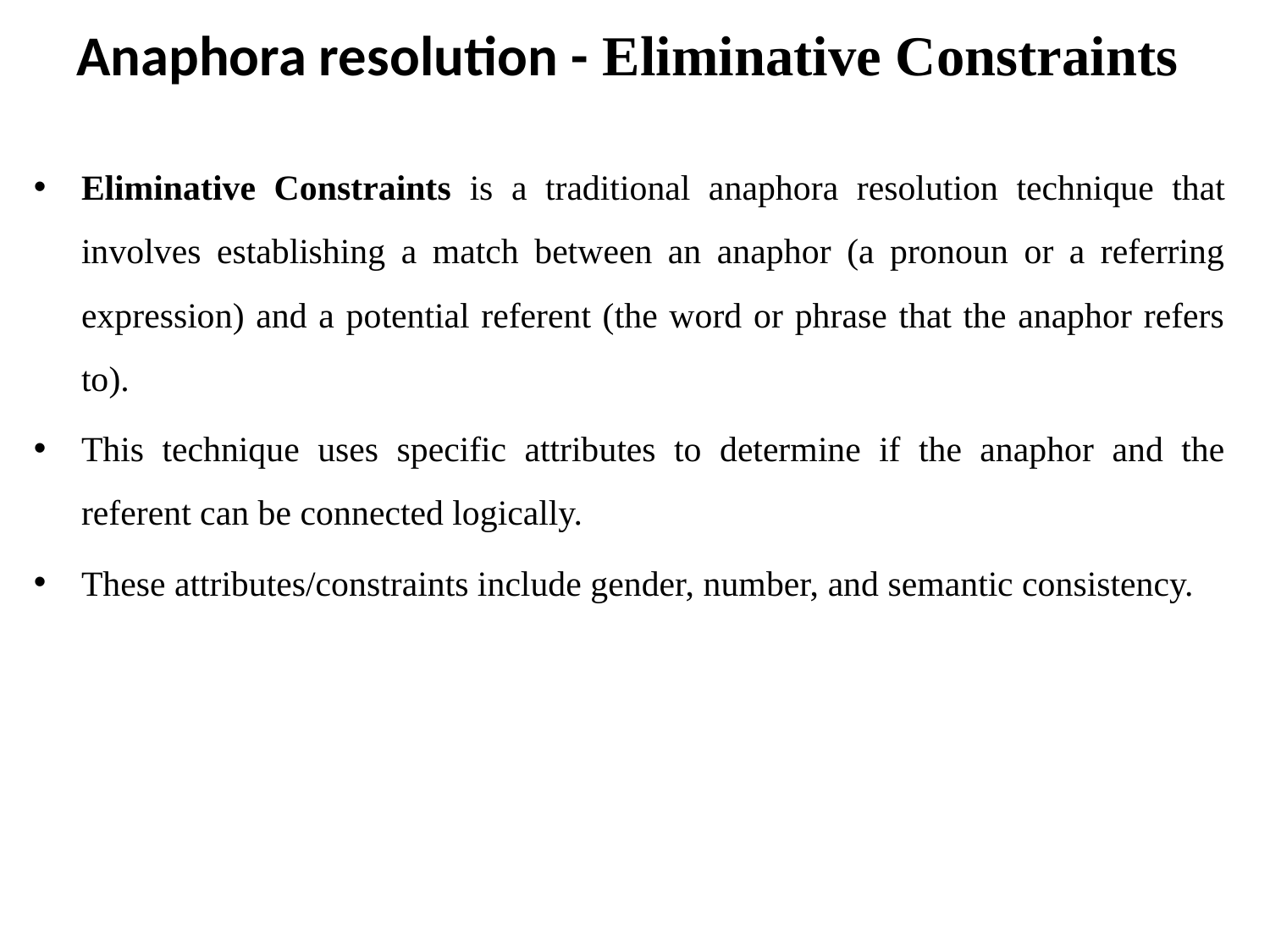

# Anaphora resolution - Eliminative Constraints
Eliminative Constraints is a traditional anaphora resolution technique that involves establishing a match between an anaphor (a pronoun or a referring expression) and a potential referent (the word or phrase that the anaphor refers to).
This technique uses specific attributes to determine if the anaphor and the referent can be connected logically.
These attributes/constraints include gender, number, and semantic consistency.